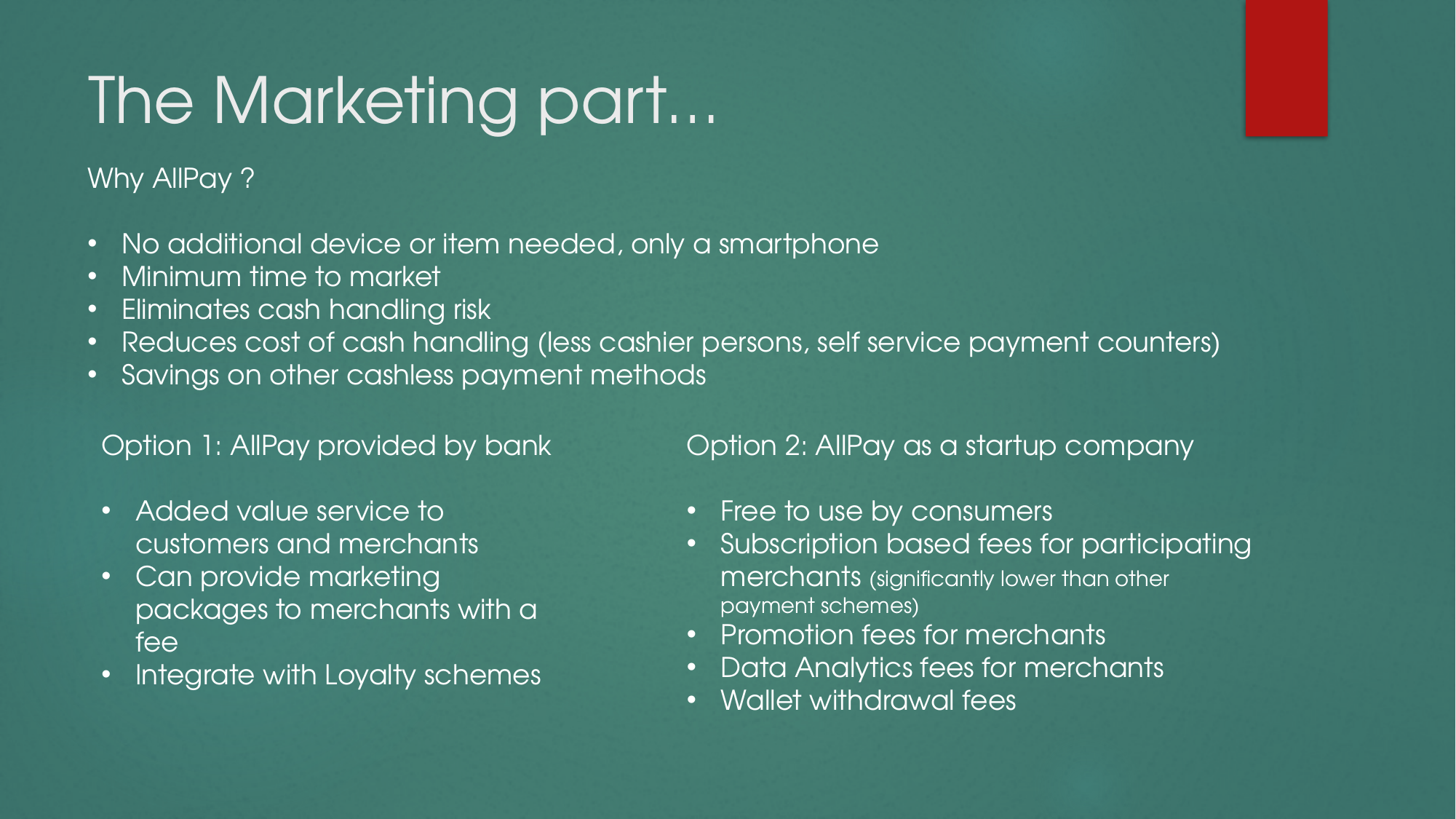

# The Marketing part…
Why AllPay ?

No additional device or item needed, only a smartphone
Minimum time to market
Eliminates cash handling risk
Reduces cost of cash handling (less cashier persons, self service payment counters)
Savings on other cashless payment methods
Option 1: AllPay provided by bank

Added value service to customers and merchants
Can provide marketing packages to merchants with a fee
Integrate with Loyalty schemes
Option 2: AllPay as a startup company

Free to use by consumers
Subscription based fees for participating merchants (significantly lower than other payment schemes)
Promotion fees for merchants
Data Analytics fees for merchants
Wallet withdrawal fees